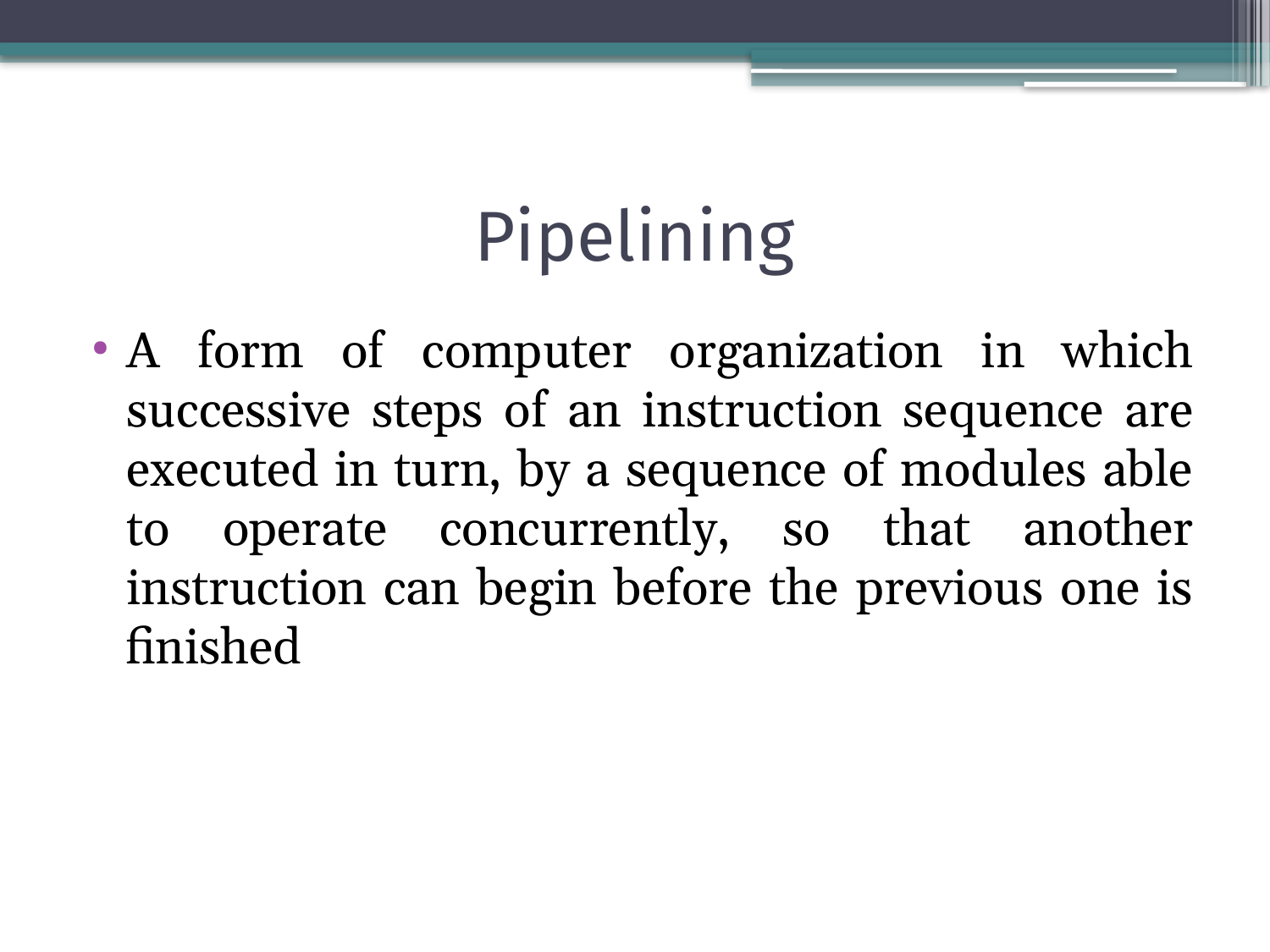

# Pipelining
A form of computer organization in which successive steps of an instruction sequence are executed in turn, by a sequence of modules able to operate concurrently, so that another instruction can begin before the previous one is finished